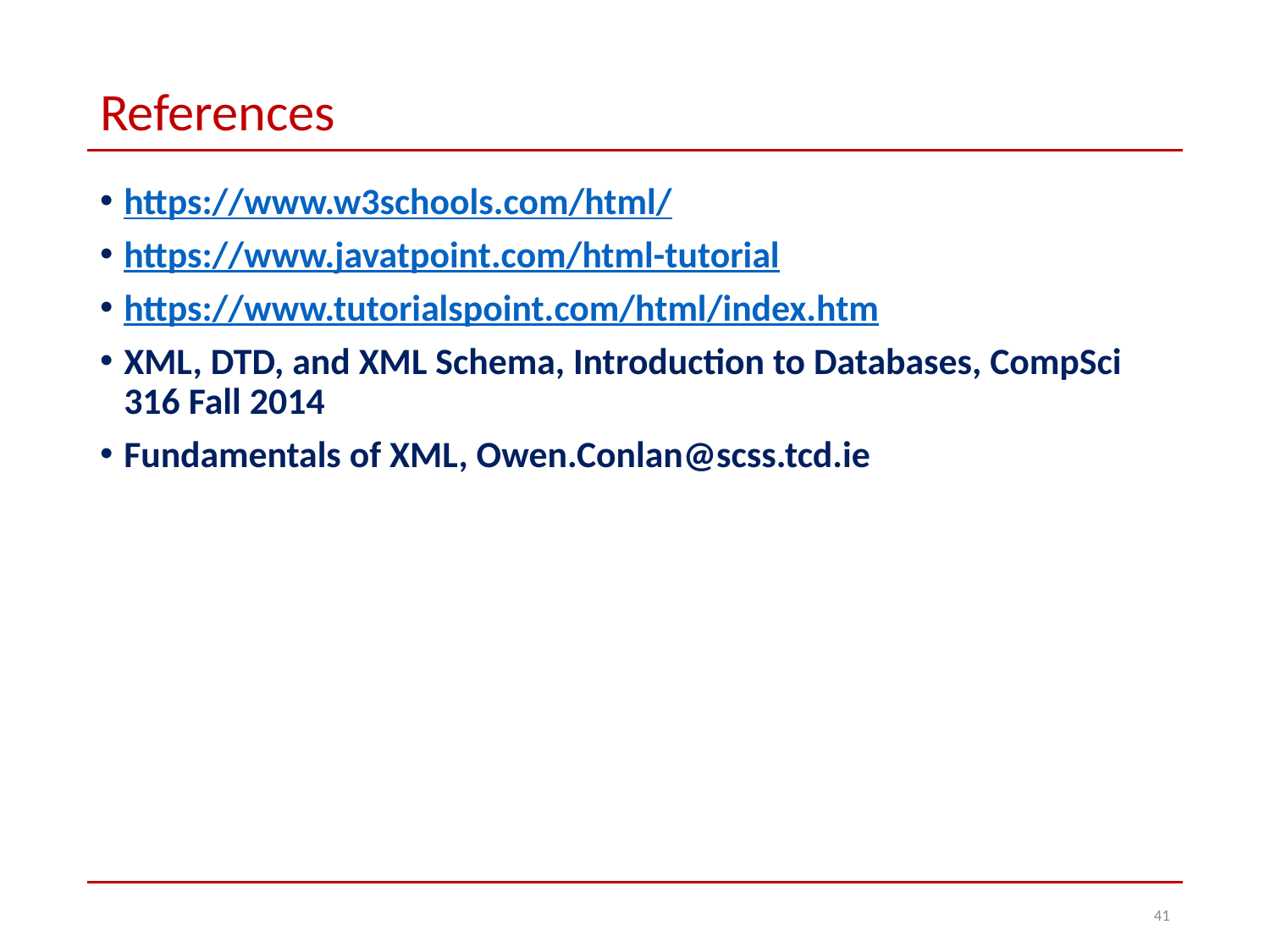

# References
https://www.w3schools.com/html/
https://www.javatpoint.com/html-tutorial
https://www.tutorialspoint.com/html/index.htm
XML, DTD, and XML Schema, Introduction to Databases, CompSci 316 Fall 2014
Fundamentals of XML, Owen.Conlan@scss.tcd.ie
41